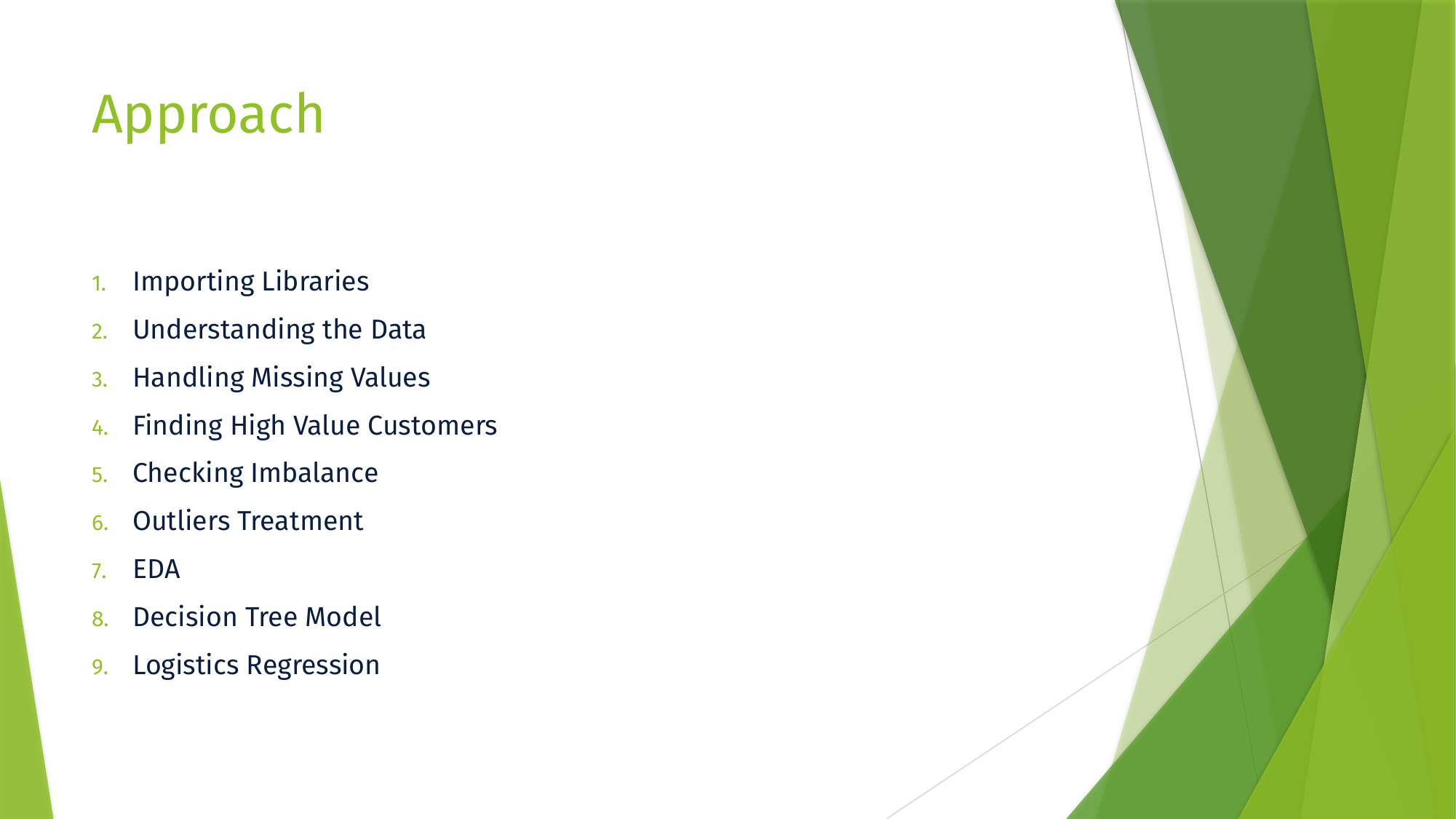

# Approach
Importing Libraries
Understanding the Data
Handling Missing Values
Finding High Value Customers
Checking Imbalance
Outliers Treatment
EDA
Decision Tree Model
Logistics Regression